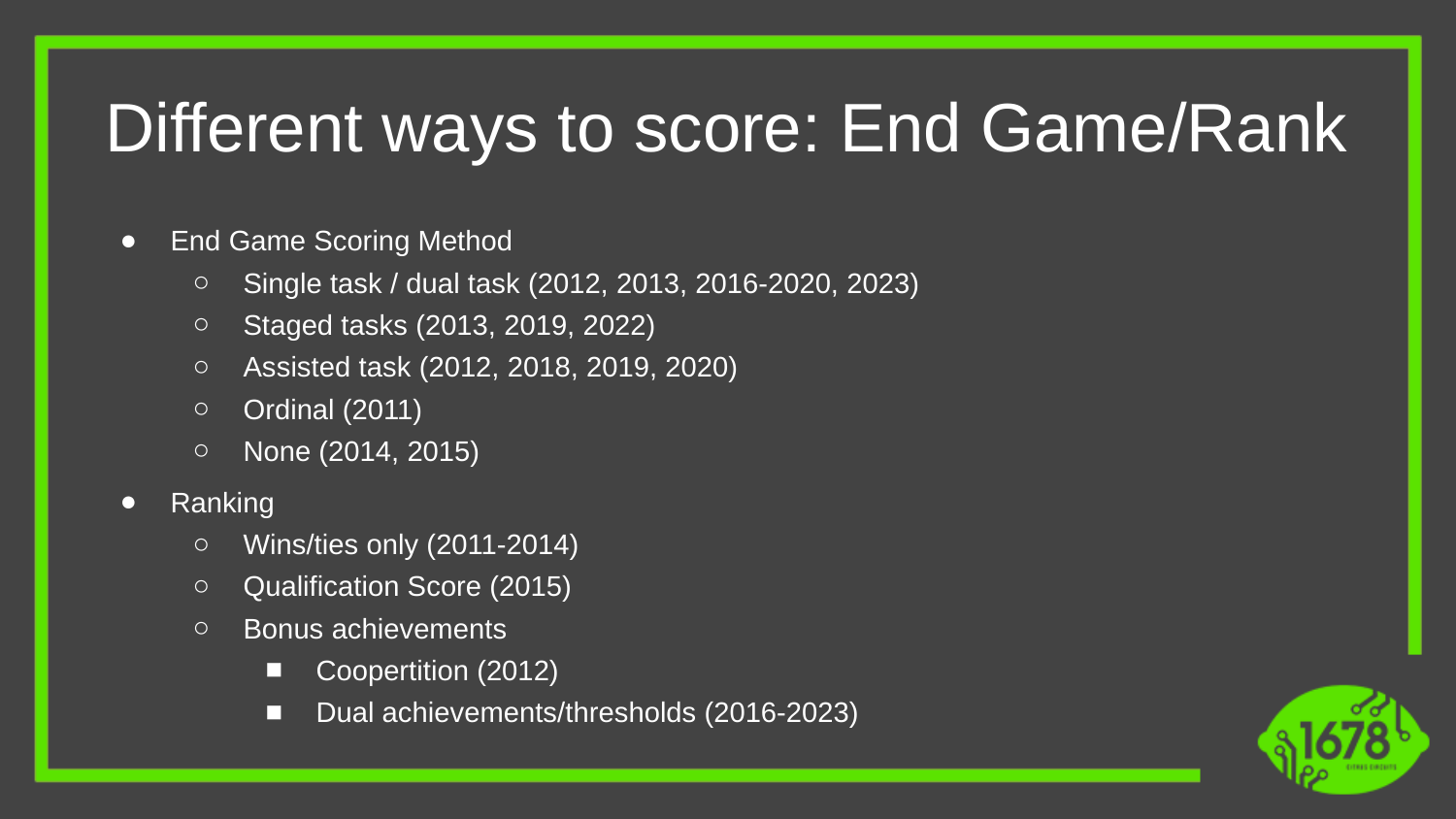

Different ways to score: End Game/Rank
End Game Scoring Method
Single task / dual task (2012, 2013, 2016-2020, 2023)
Staged tasks (2013, 2019, 2022)
Assisted task (2012, 2018, 2019, 2020)
Ordinal (2011)
None (2014, 2015)
Ranking
Wins/ties only (2011-2014)
Qualification Score (2015)
Bonus achievements
Coopertition (2012)
Dual achievements/thresholds (2016-2023)